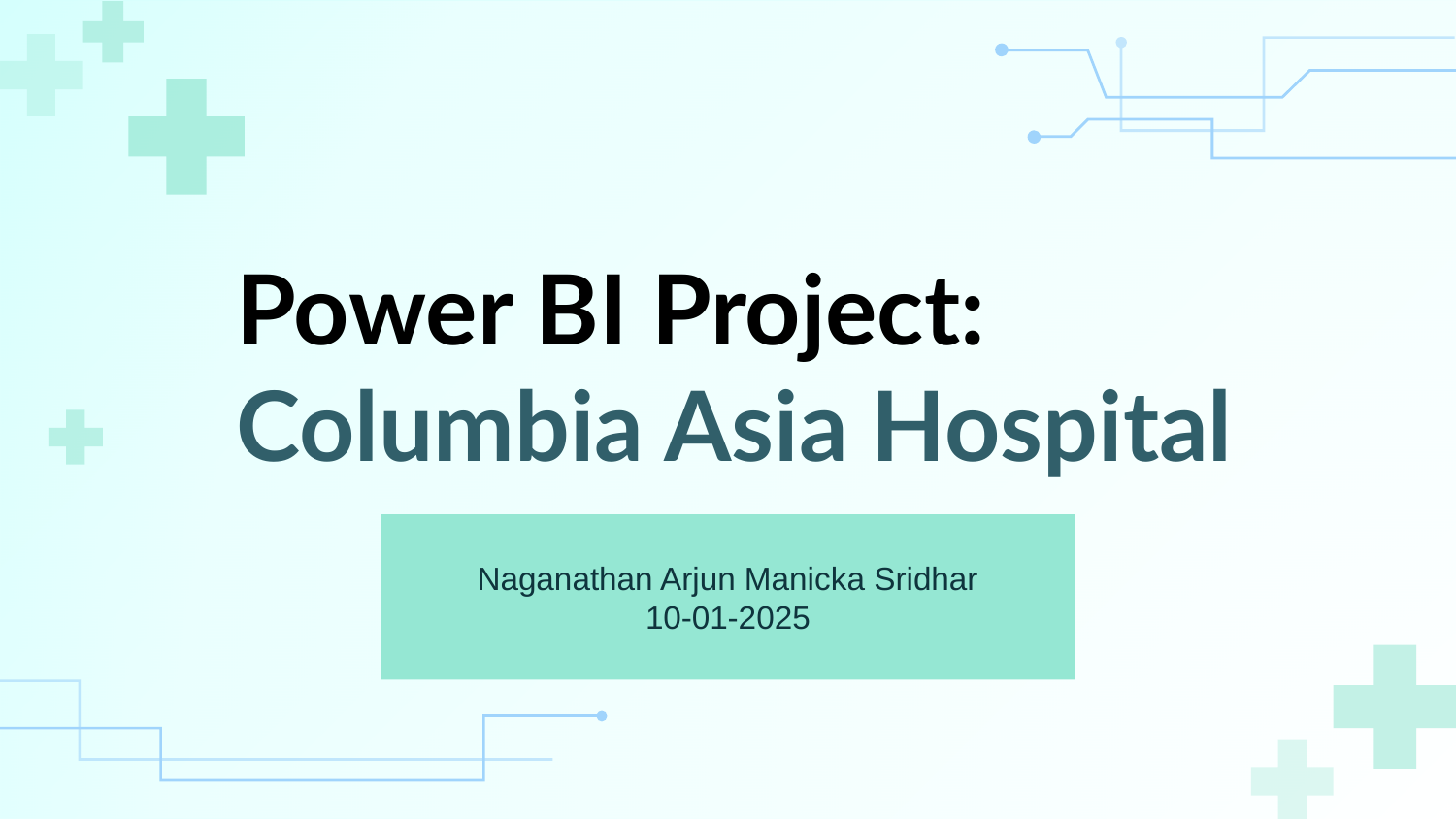

# Power BI Project: Columbia Asia Hospital

Naganathan Arjun Manicka Sridhar
10-01-2025